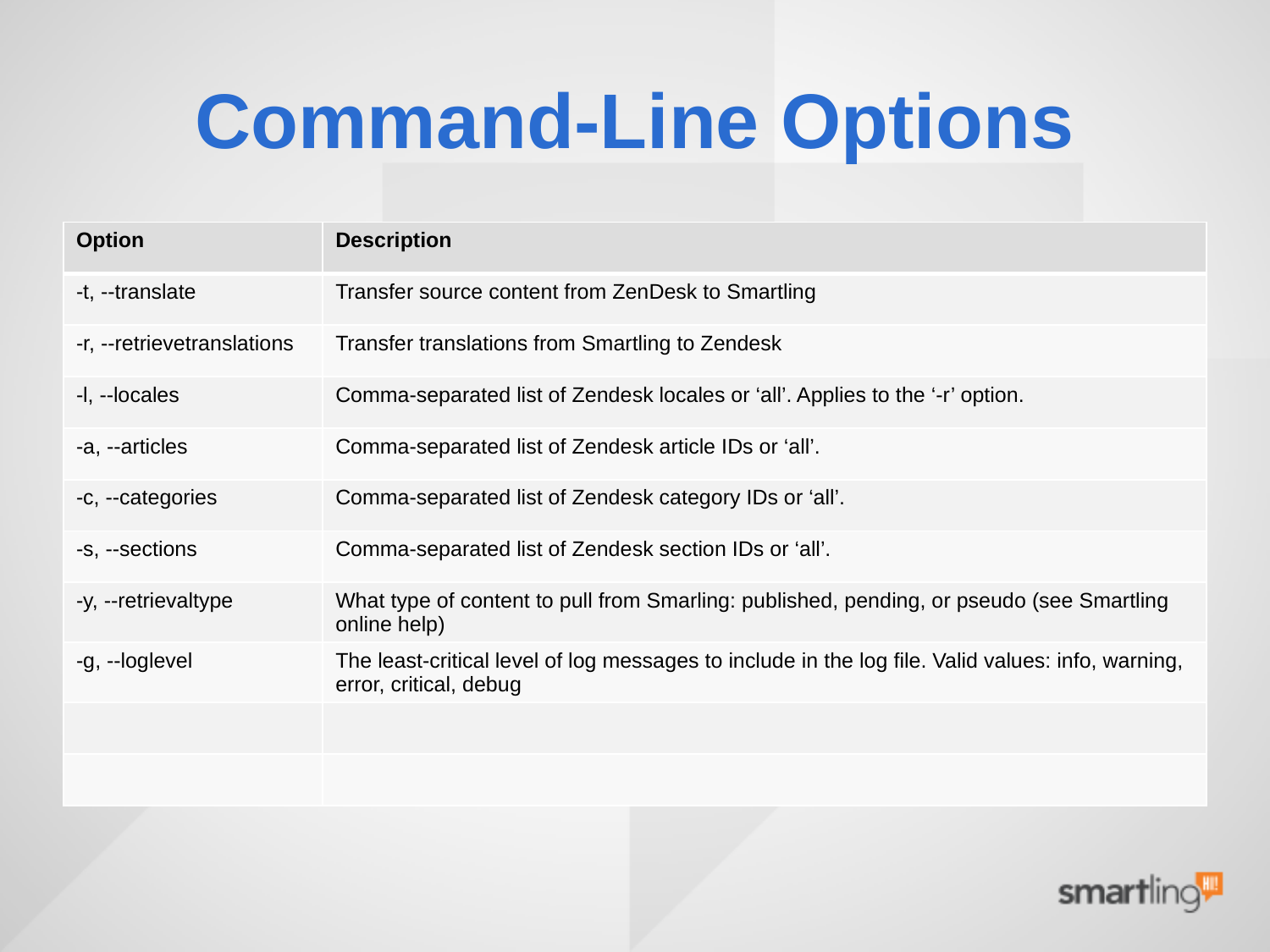

# Command-Line Options

| Option | Description |
| --- | --- |
| -t, --translate | Transfer source content from ZenDesk to Smartling |
| -r, --retrievetranslations | Transfer translations from Smartling to Zendesk |
| -l, --locales | Comma-separated list of Zendesk locales or ‘all’. Applies to the ‘-r’ option. |
| -a, --articles | Comma-separated list of Zendesk article IDs or ‘all’. |
| -c, --categories | Comma-separated list of Zendesk category IDs or ‘all’. |
| -s, --sections | Comma-separated list of Zendesk section IDs or ‘all’. |
| -y, --retrievaltype | What type of content to pull from Smarling: published, pending, or pseudo (see Smartling online help) |
| -g, --loglevel | The least-critical level of log messages to include in the log file. Valid values: info, warning, error, critical, debug |
|  |  |
|  |  |